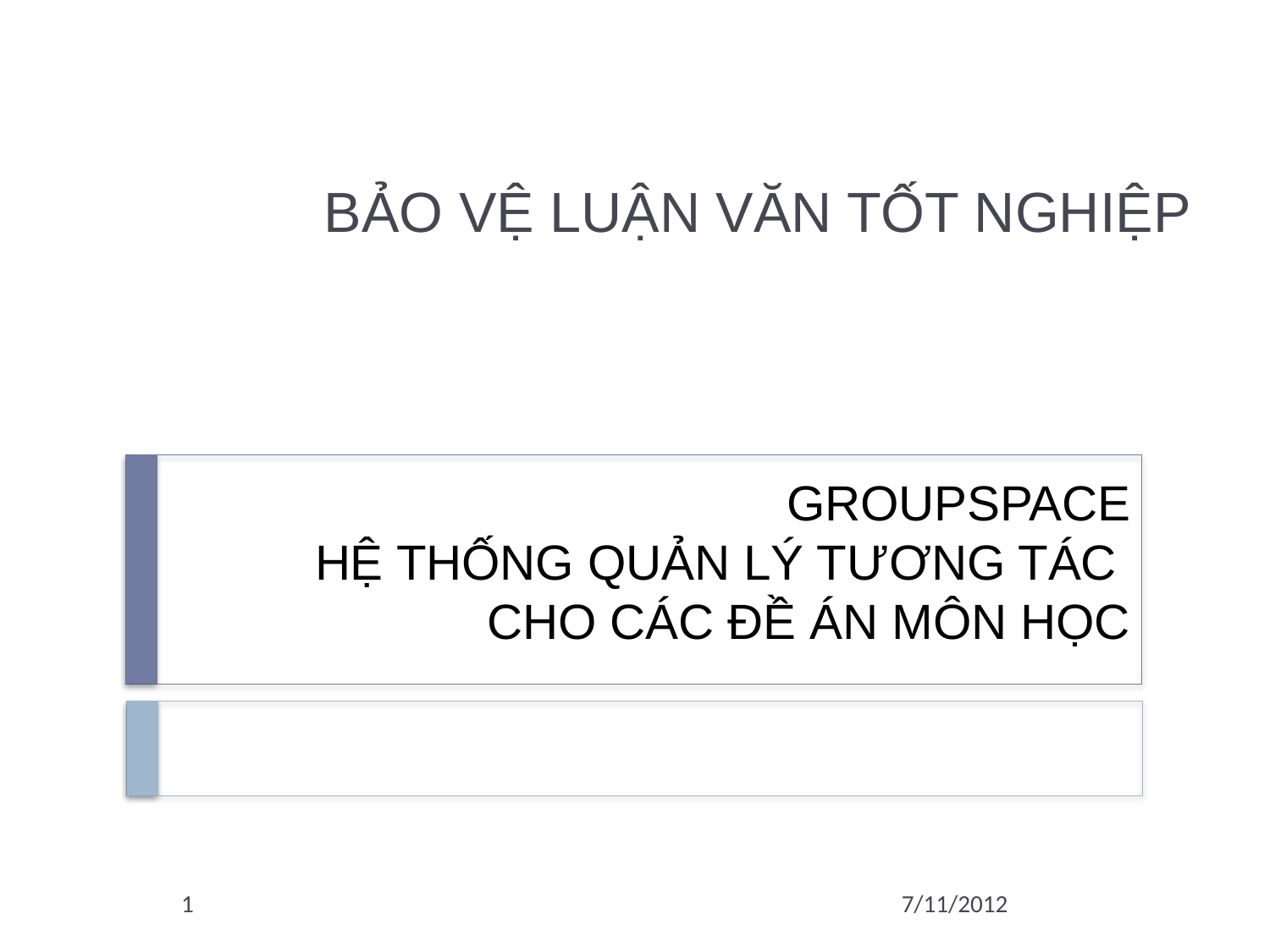

BẢO VỆ LUẬN VĂN TỐT NGHIỆP
# GROUPSPACE HỆ THỐNG QUẢN LÝ TƯƠNG TÁC CHO CÁC ĐỀ ÁN MÔN HỌC
1

7/11/2012